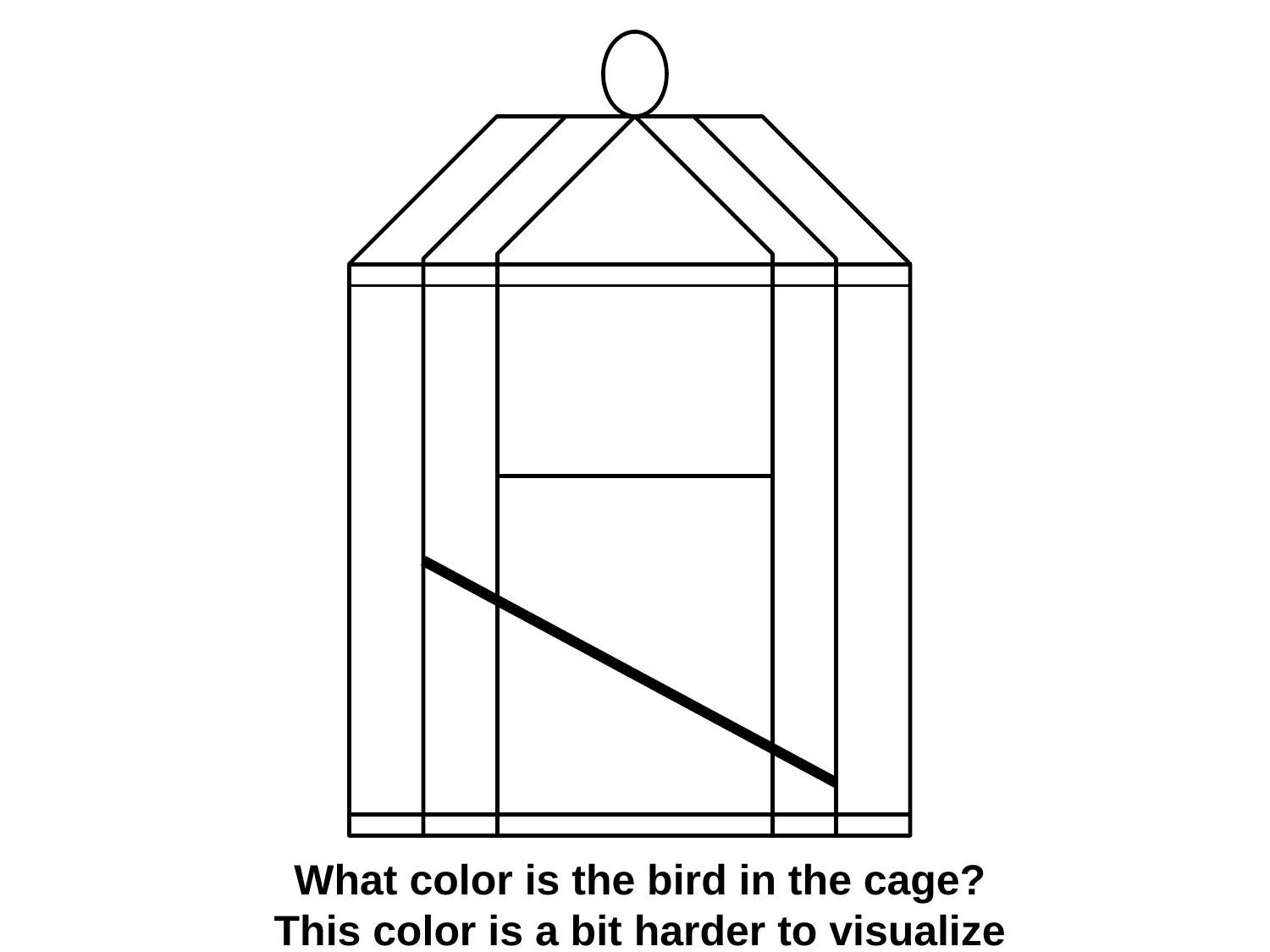

What color is the bird in the cage?
This color is a bit harder to visualize